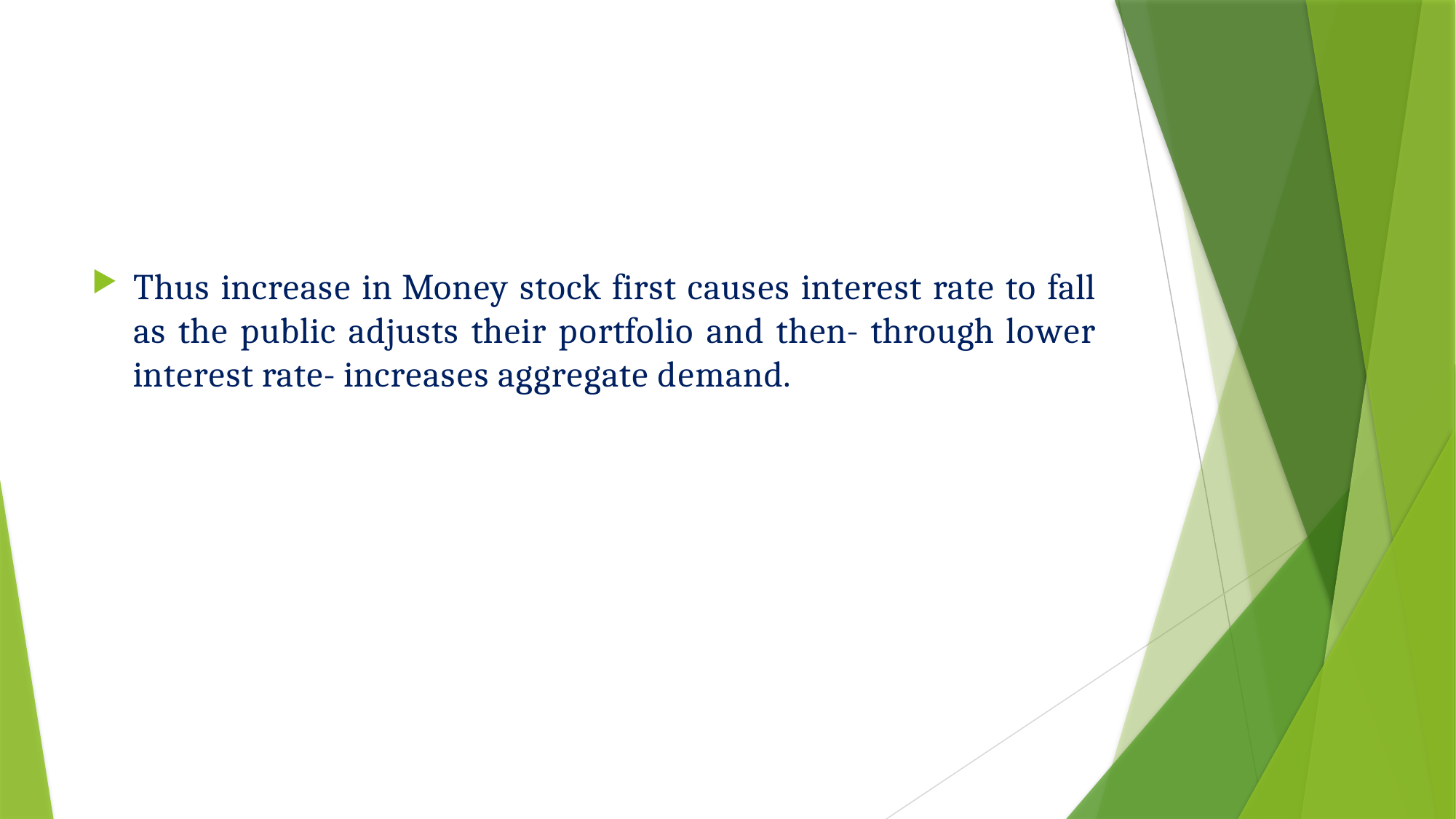

#
Thus increase in Money stock first causes interest rate to fall as the public adjusts their portfolio and then- through lower interest rate- increases aggregate demand.